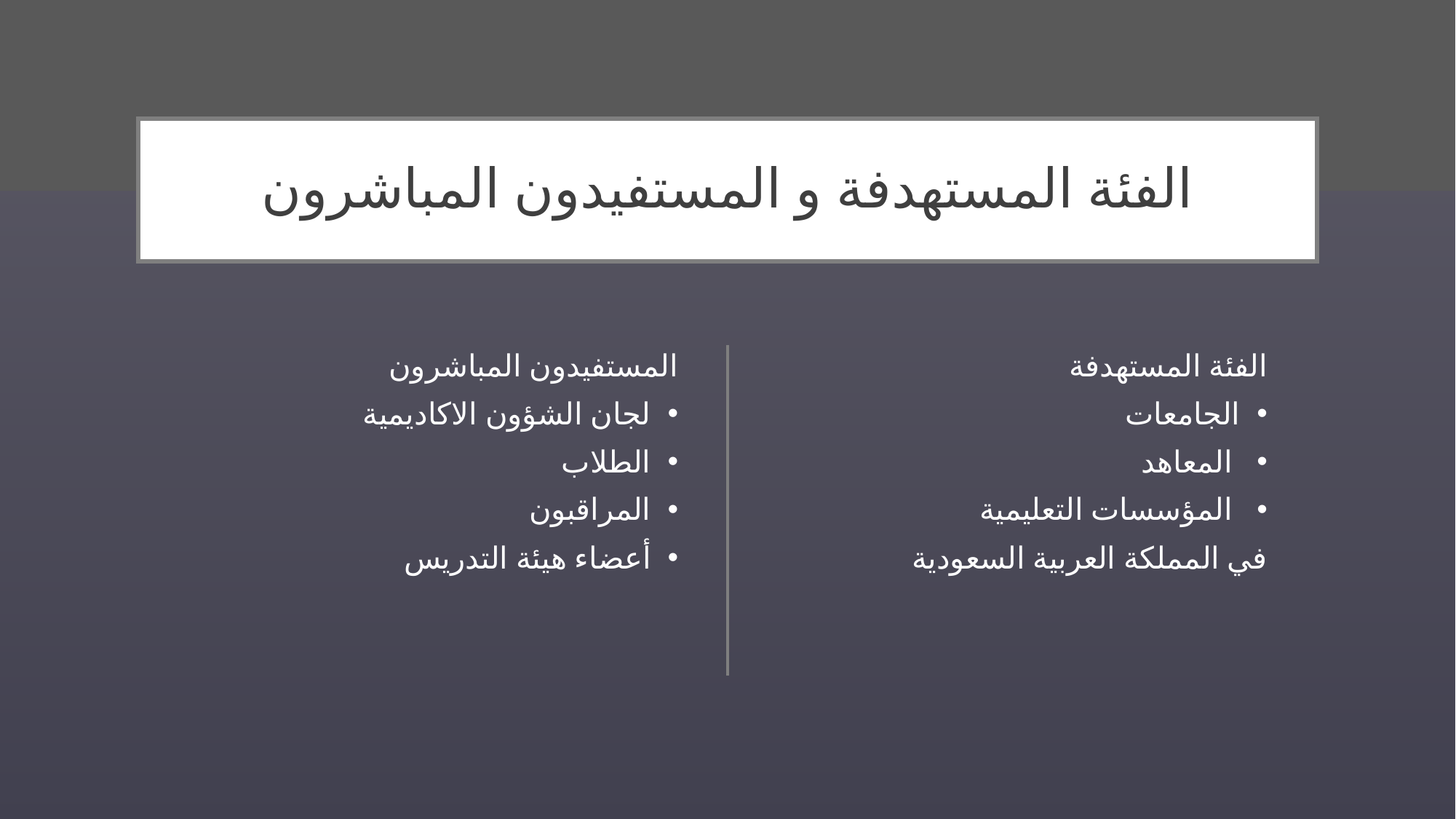

# الفئة المستهدفة و المستفيدون المباشرون
المستفيدون المباشرون
لجان الشؤون الاكاديمية
الطلاب
المراقبون
أعضاء هيئة التدريس
الفئة المستهدفة
الجامعات
 المعاهد
 المؤسسات التعليمية
في المملكة العربية السعودية